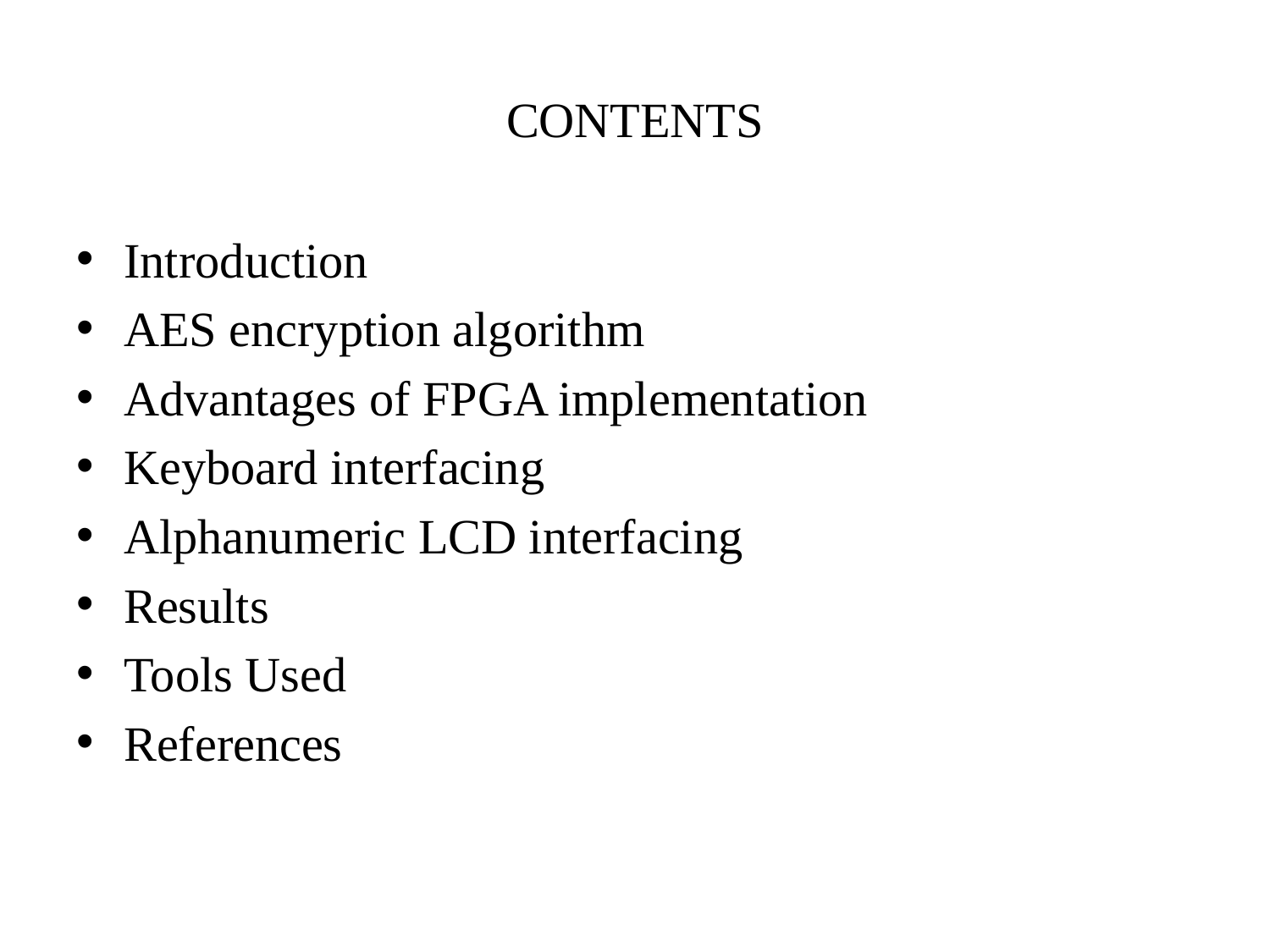

# CONTENTS
Introduction
AES encryption algorithm
Advantages of FPGA implementation
Keyboard interfacing
Alphanumeric LCD interfacing
Results
Tools Used
References